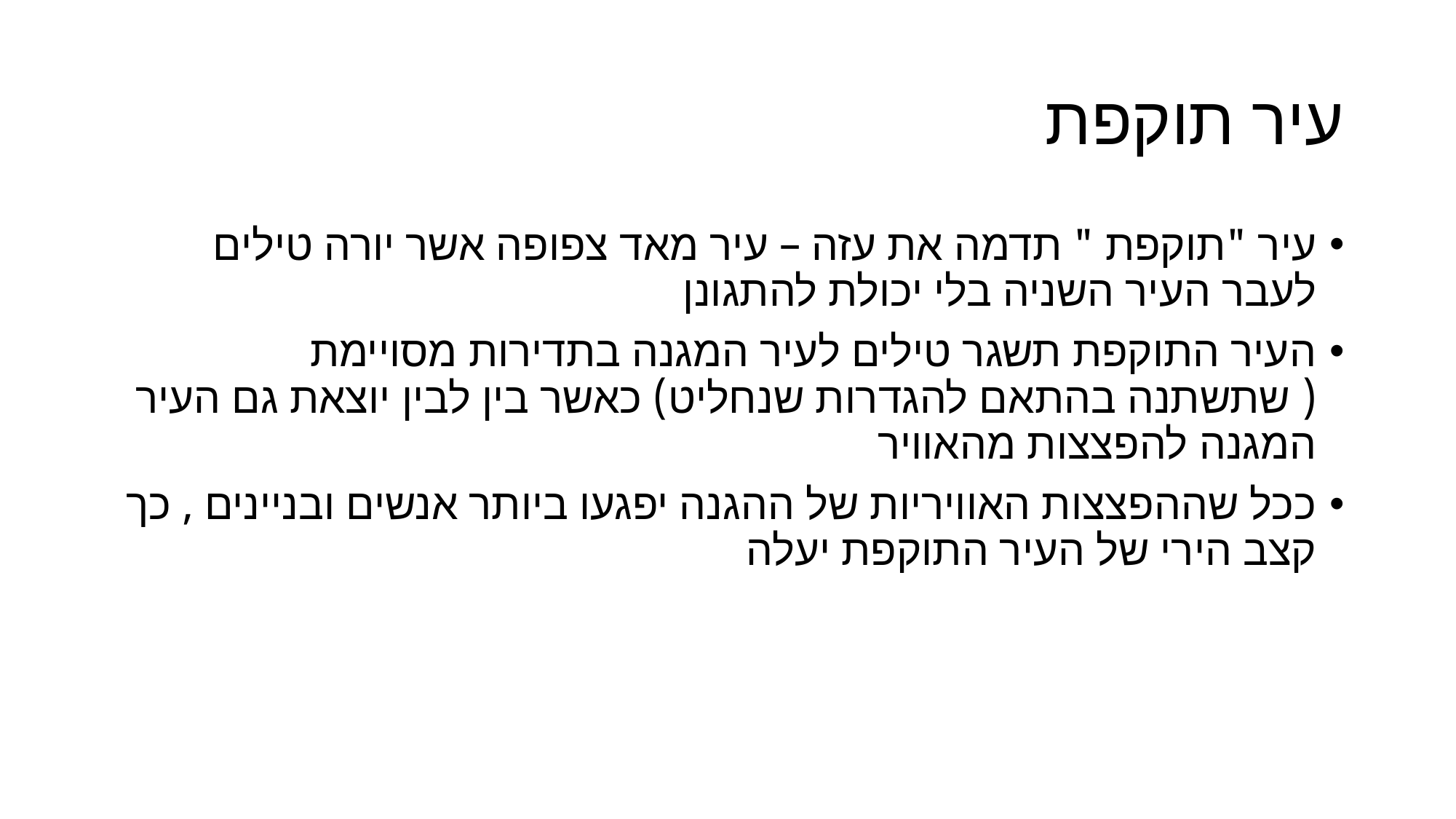

# עיר תוקפת
עיר "תוקפת " תדמה את עזה – עיר מאד צפופה אשר יורה טילים לעבר העיר השניה בלי יכולת להתגונן
העיר התוקפת תשגר טילים לעיר המגנה בתדירות מסויימת ( שתשתנה בהתאם להגדרות שנחליט) כאשר בין לבין יוצאת גם העיר המגנה להפצצות מהאוויר
ככל שההפצצות האוויריות של ההגנה יפגעו ביותר אנשים ובניינים , כך קצב הירי של העיר התוקפת יעלה